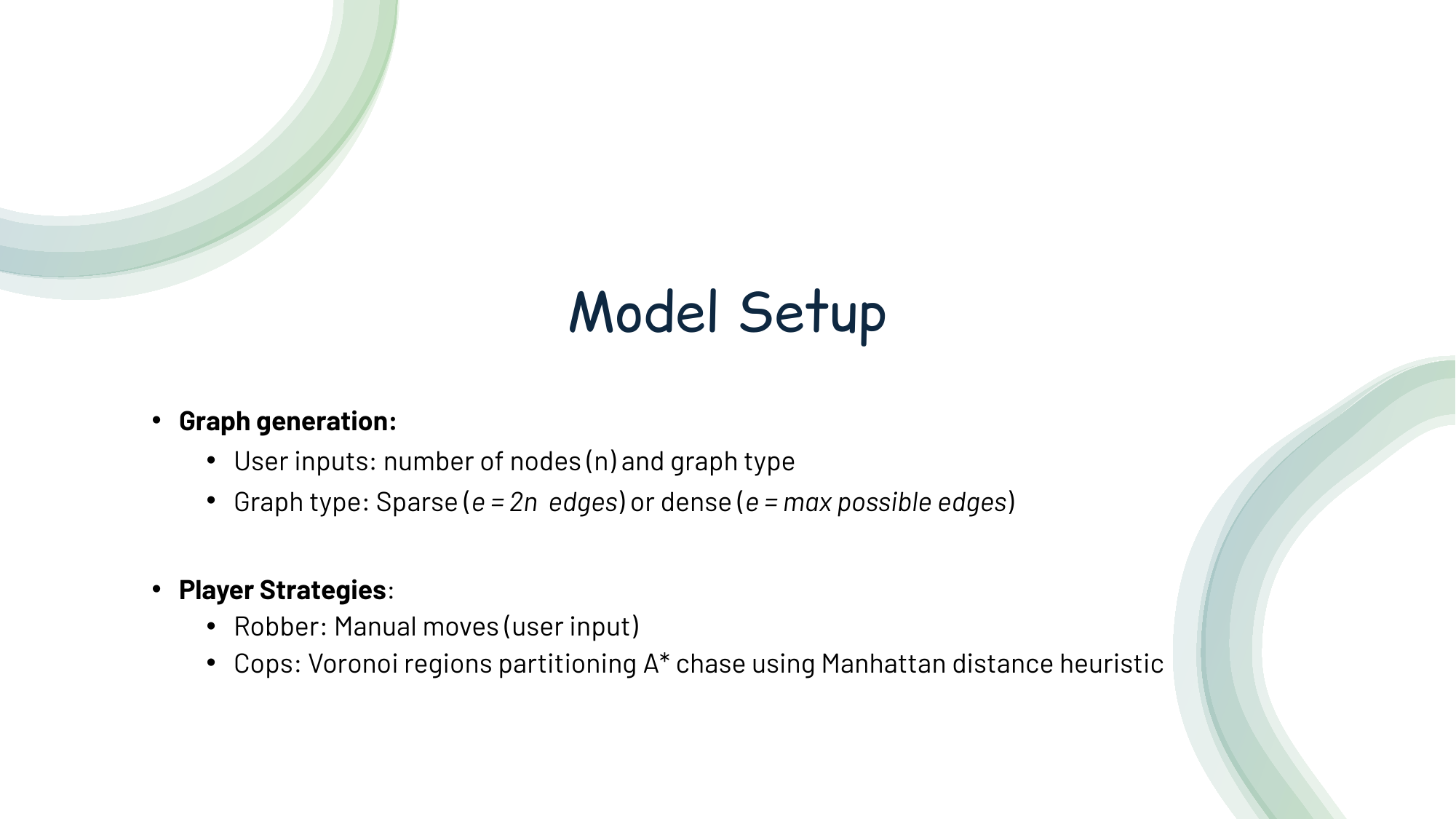

# Model Setup
Graph generation:
User inputs: number of nodes (n) and graph type
Graph type: Sparse (e = 2n  edges) or dense (e = max possible edges)

Player Strategies:
Robber: Manual moves (user input)
Cops: Voronoi regions partitioning A* chase using Manhattan distance heuristic